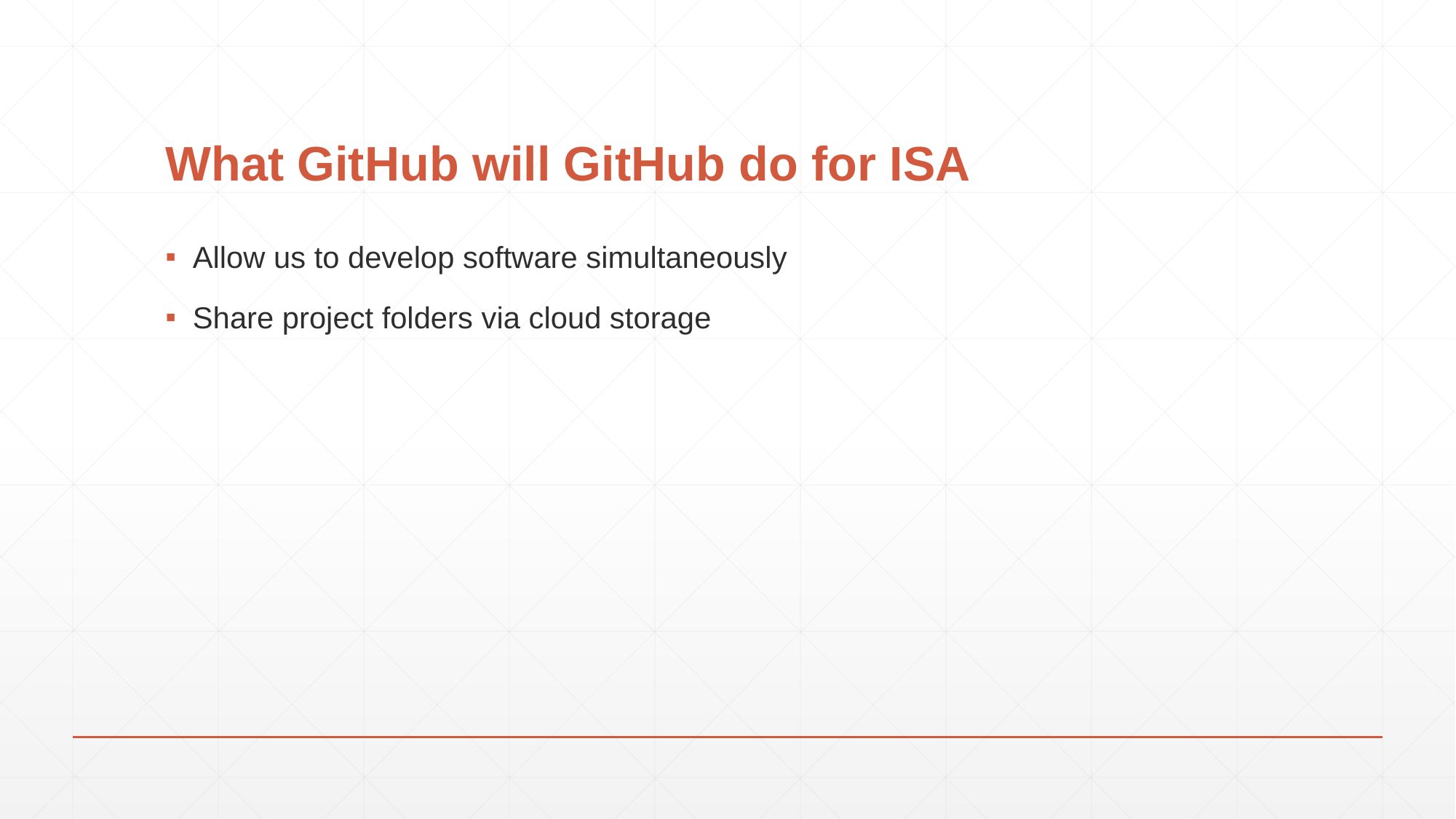

# What GitHub will GitHub do for ISA
Allow us to develop software simultaneously
Share project folders via cloud storage